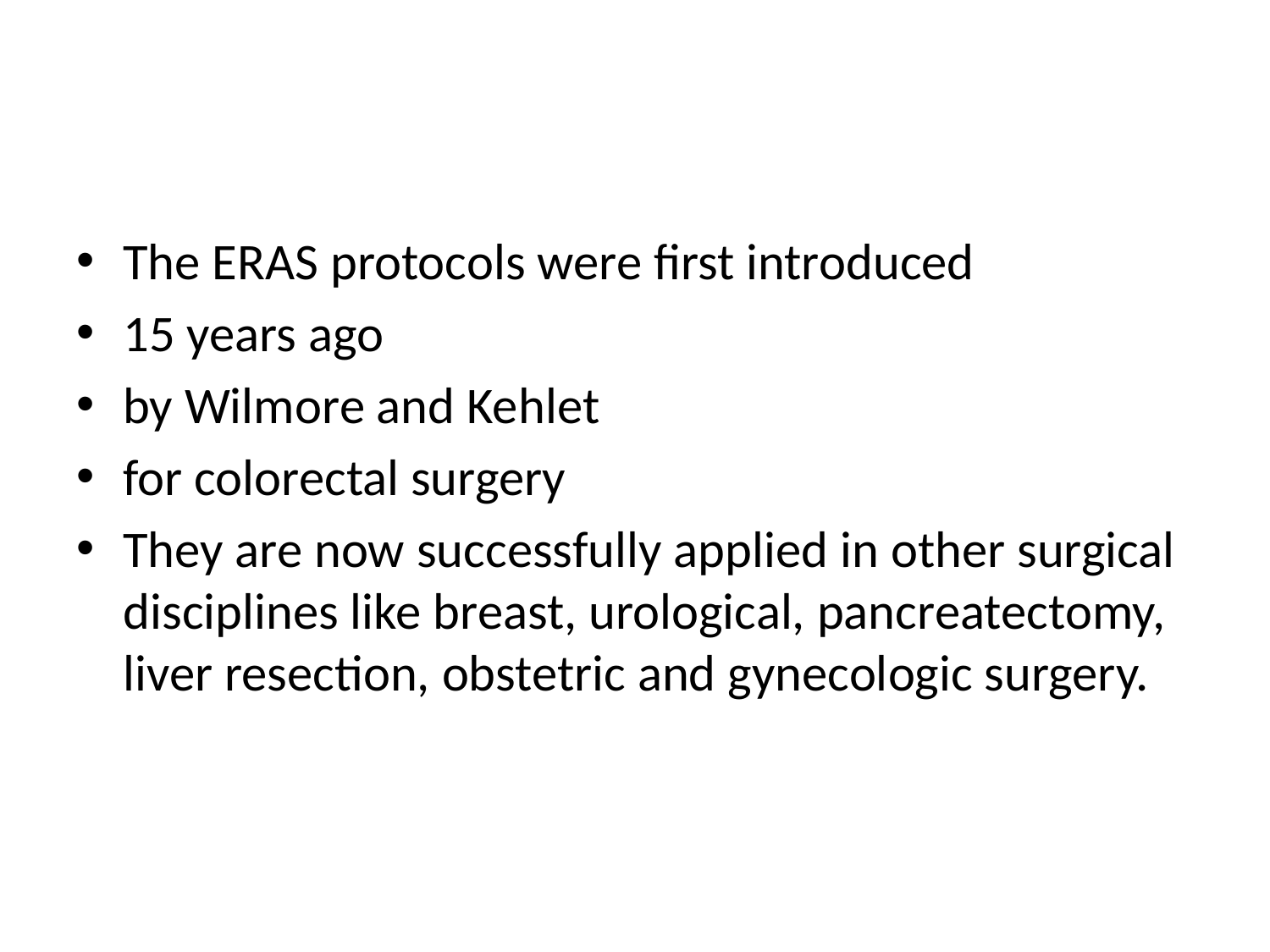

The ERAS protocols were first introduced
15 years ago
by Wilmore and Kehlet
for colorectal surgery
They are now successfully applied in other surgical disciplines like breast, urological, pancreatectomy, liver resection, obstetric and gynecologic surgery.